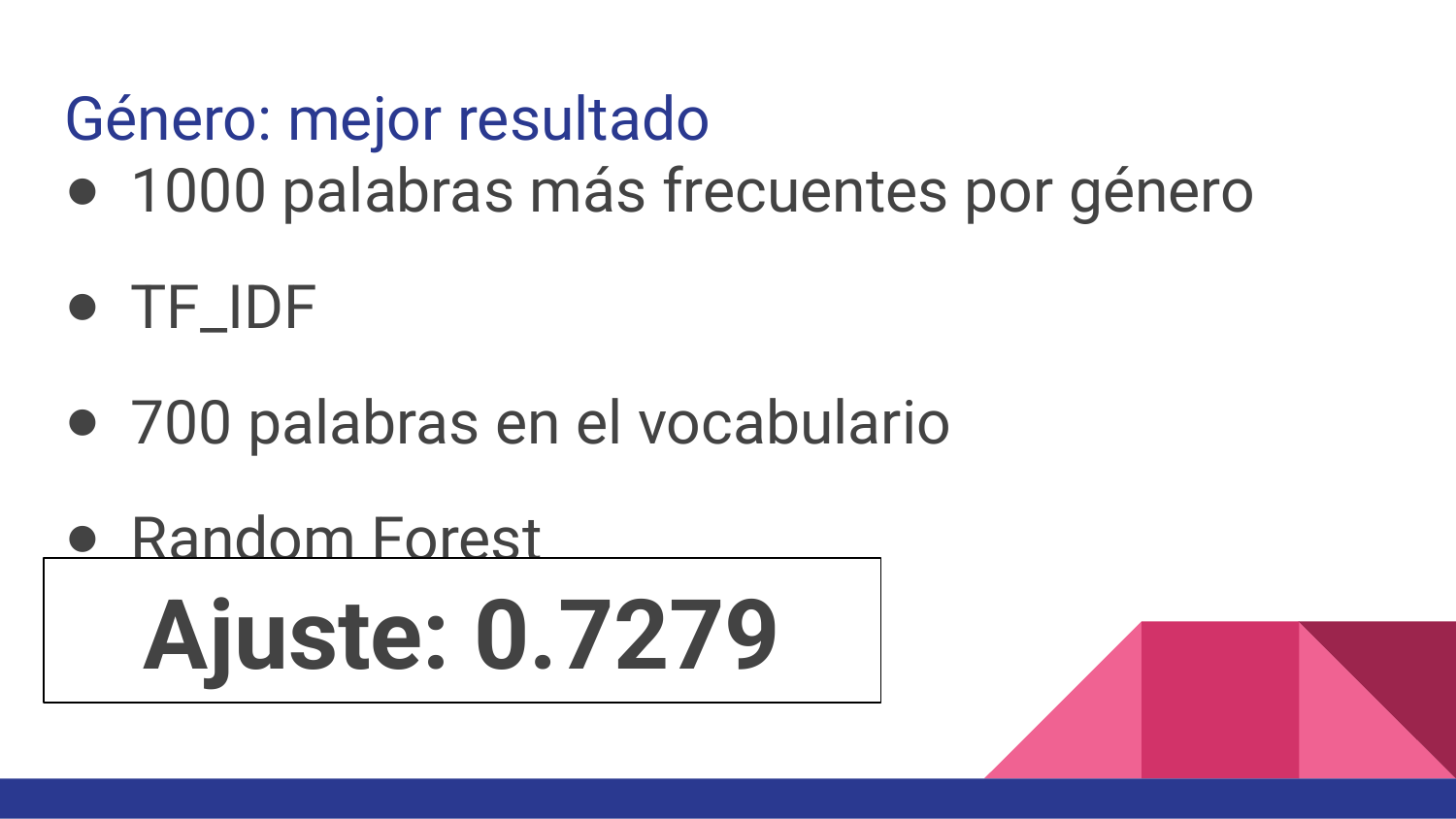

# Género: mejor resultado
1000 palabras más frecuentes por género
TF_IDF
700 palabras en el vocabulario
Random Forest
Ajuste: 0.7279